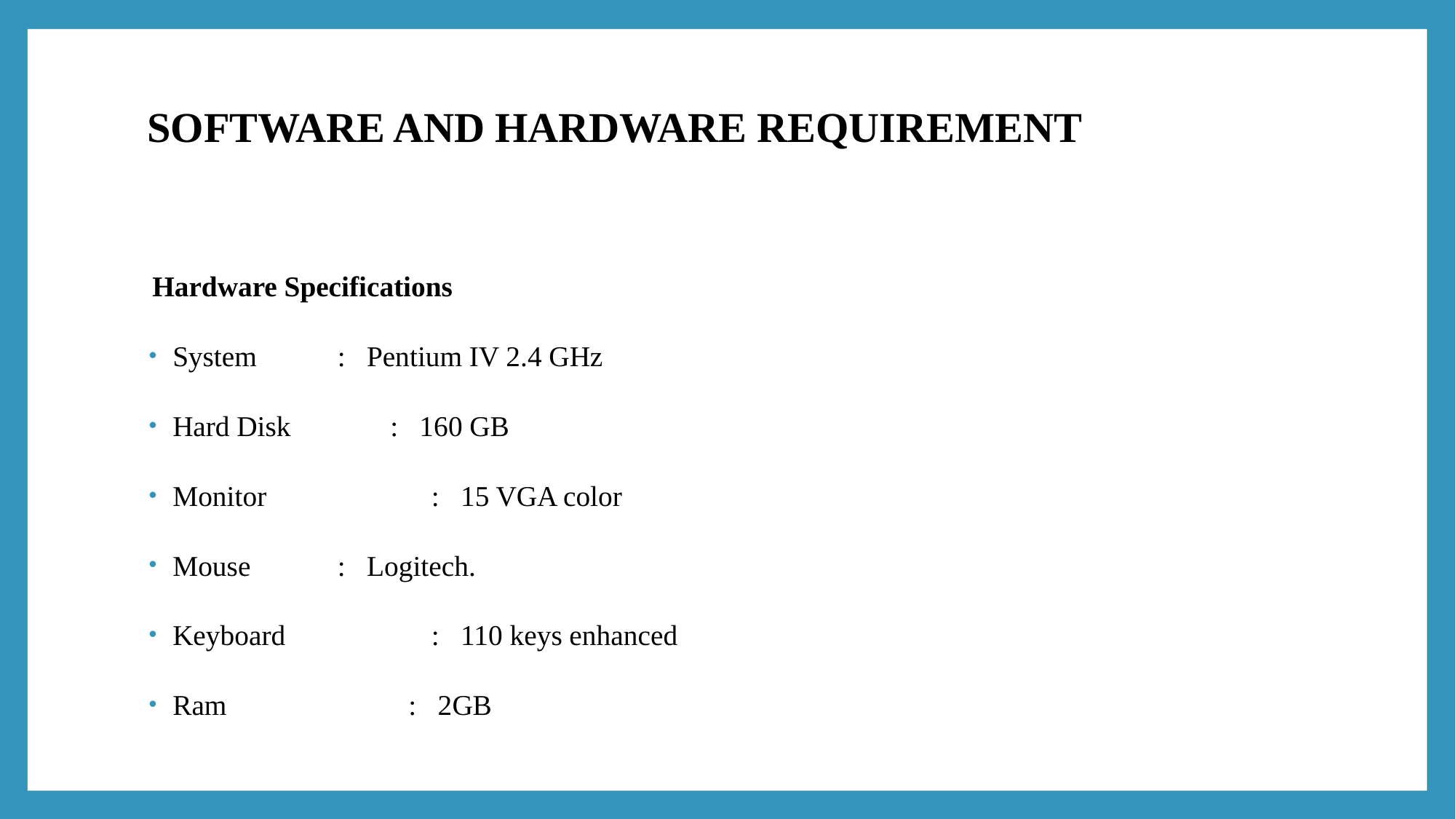

# SOFTWARE AND HARDWARE REQUIREMENT
Hardware Specifications
System	          :   Pentium IV 2.4 GHz
Hard Disk              :   160 GB
Monitor	          :   15 VGA color
Mouse	          :   Logitech.
Keyboard	          :   110 keys enhanced
Ram	                    :   2GB